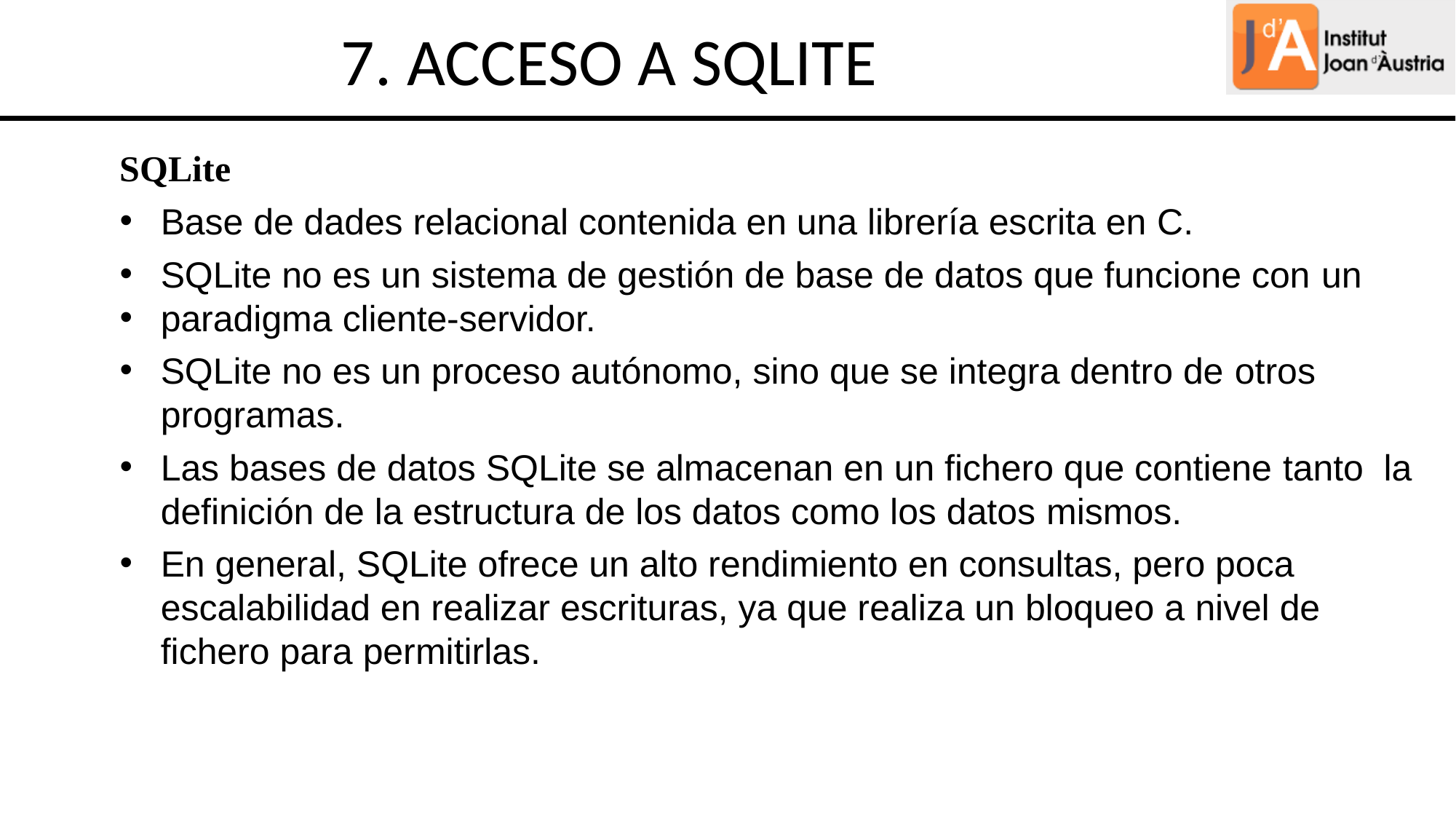

7. ACCESO A SQLITE
SQLite
Base de dades relacional contenida en una librería escrita en C.
SQLite no es un sistema de gestión de base de datos que funcione con un
paradigma cliente-servidor.
SQLite no es un proceso autónomo, sino que se integra dentro de otros  programas.
Las bases de datos SQLite se almacenan en un fichero que contiene tanto  la definición de la estructura de los datos como los datos mismos.
En general, SQLite ofrece un alto rendimiento en consultas, pero poca  escalabilidad en realizar escrituras, ya que realiza un bloqueo a nivel de  fichero para permitirlas.